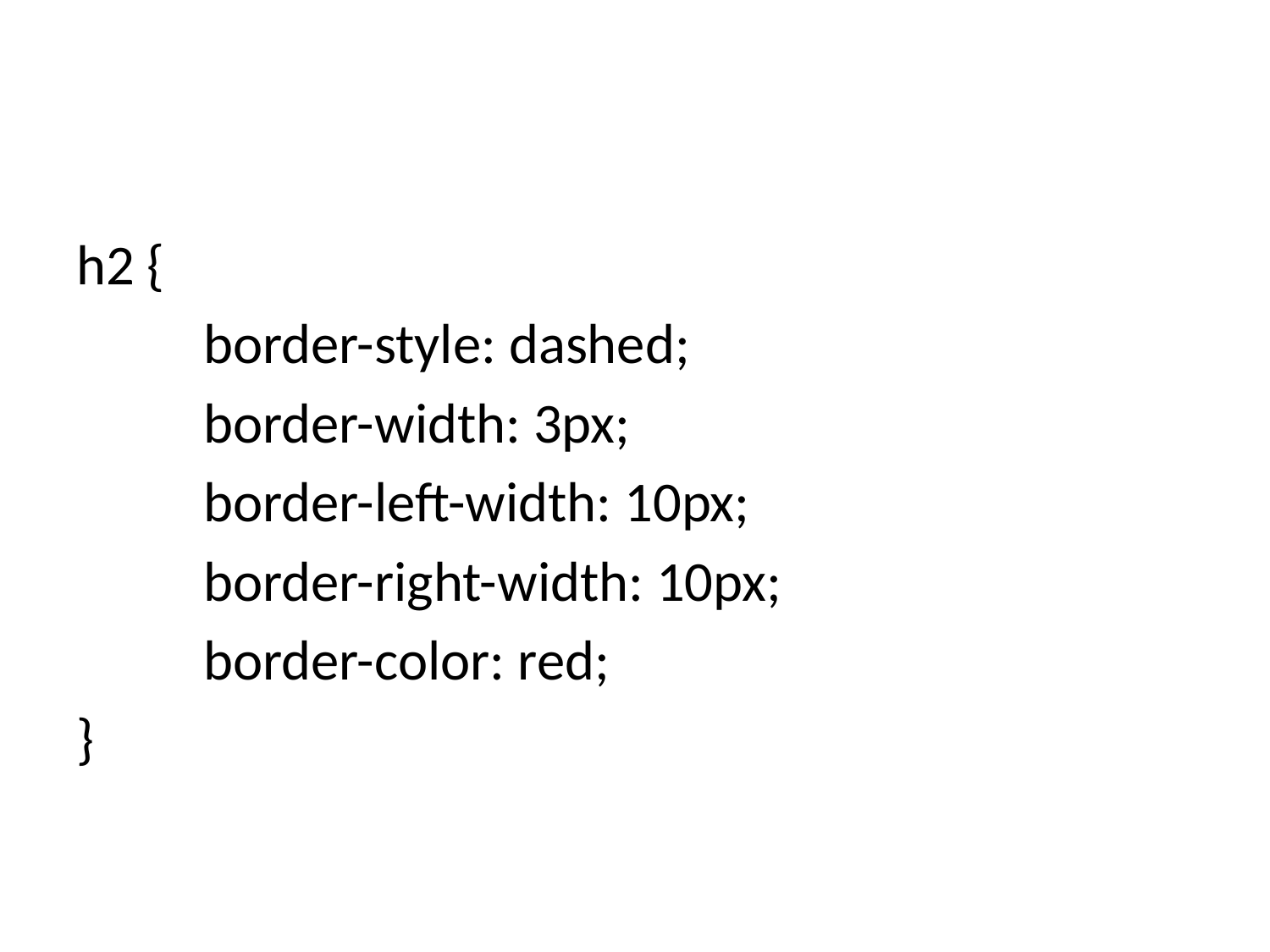

h2 {
	border-style: dashed;
	border-width: 3px;
	border-left-width: 10px;
	border-right-width: 10px;
	border-color: red;
}